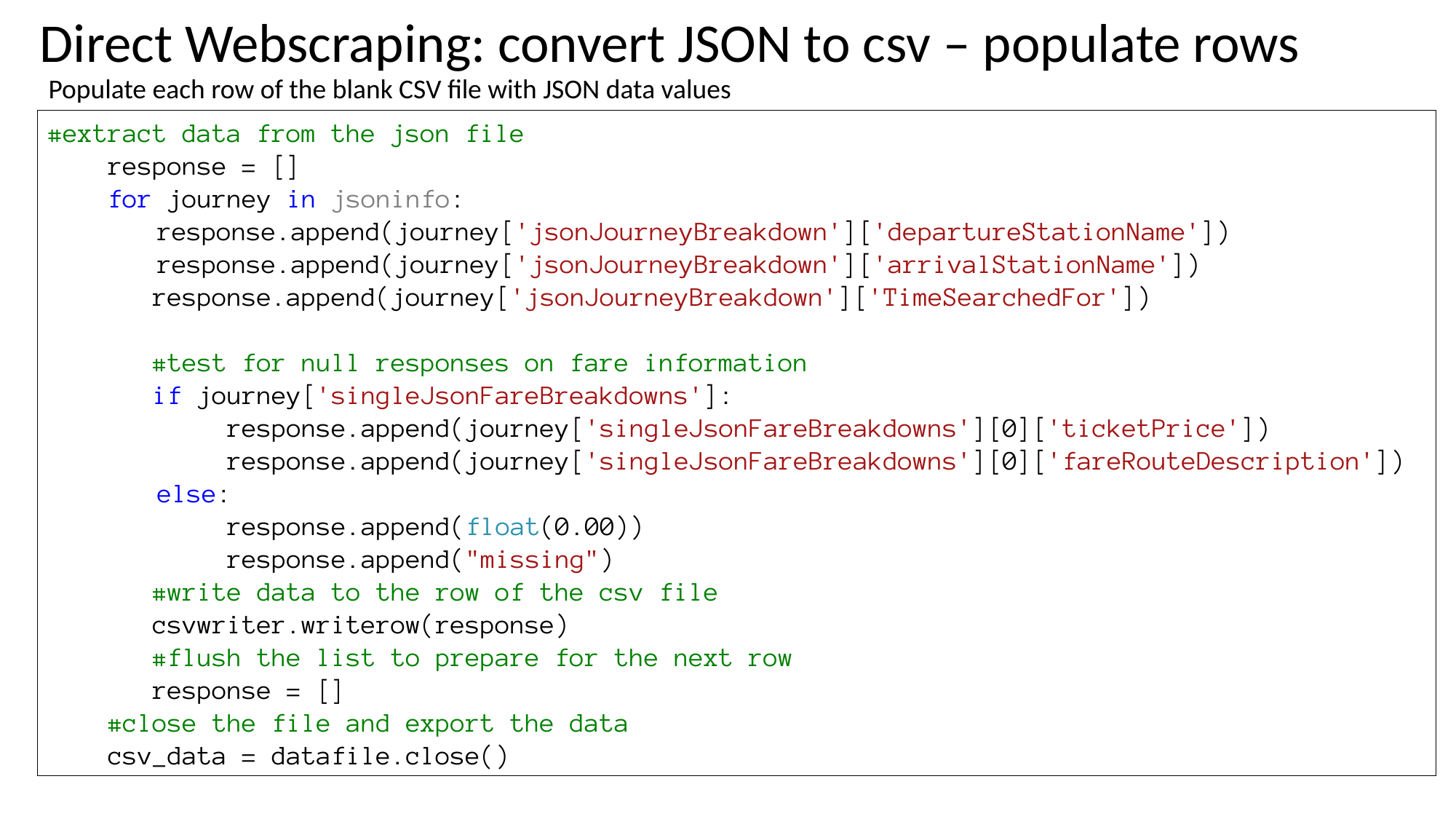

Direct Webscraping: convert JSON to csv – populate rows
Populate each row of the blank CSV file with JSON data values
#extract data from the json file
    response = []
    for journey in jsoninfo:
	response.append(journey['jsonJourneyBreakdown']['departureStationName'])
	response.append(journey['jsonJourneyBreakdown']['arrivalStationName'])
       response.append(journey['jsonJourneyBreakdown']['TimeSearchedFor'])

       #test for null responses on fare information
       if journey['singleJsonFareBreakdowns']:
            response.append(journey['singleJsonFareBreakdowns'][0]['ticketPrice'])
            response.append(journey['singleJsonFareBreakdowns'][0]['fareRouteDescription'])
	else:
            response.append(float(0.00))
            response.append("missing")
       #write data to the row of the csv file
       csvwriter.writerow(response)
       #flush the list to prepare for the next row
       response = []
    #close the file and export the data
    csv_data = datafile.close()